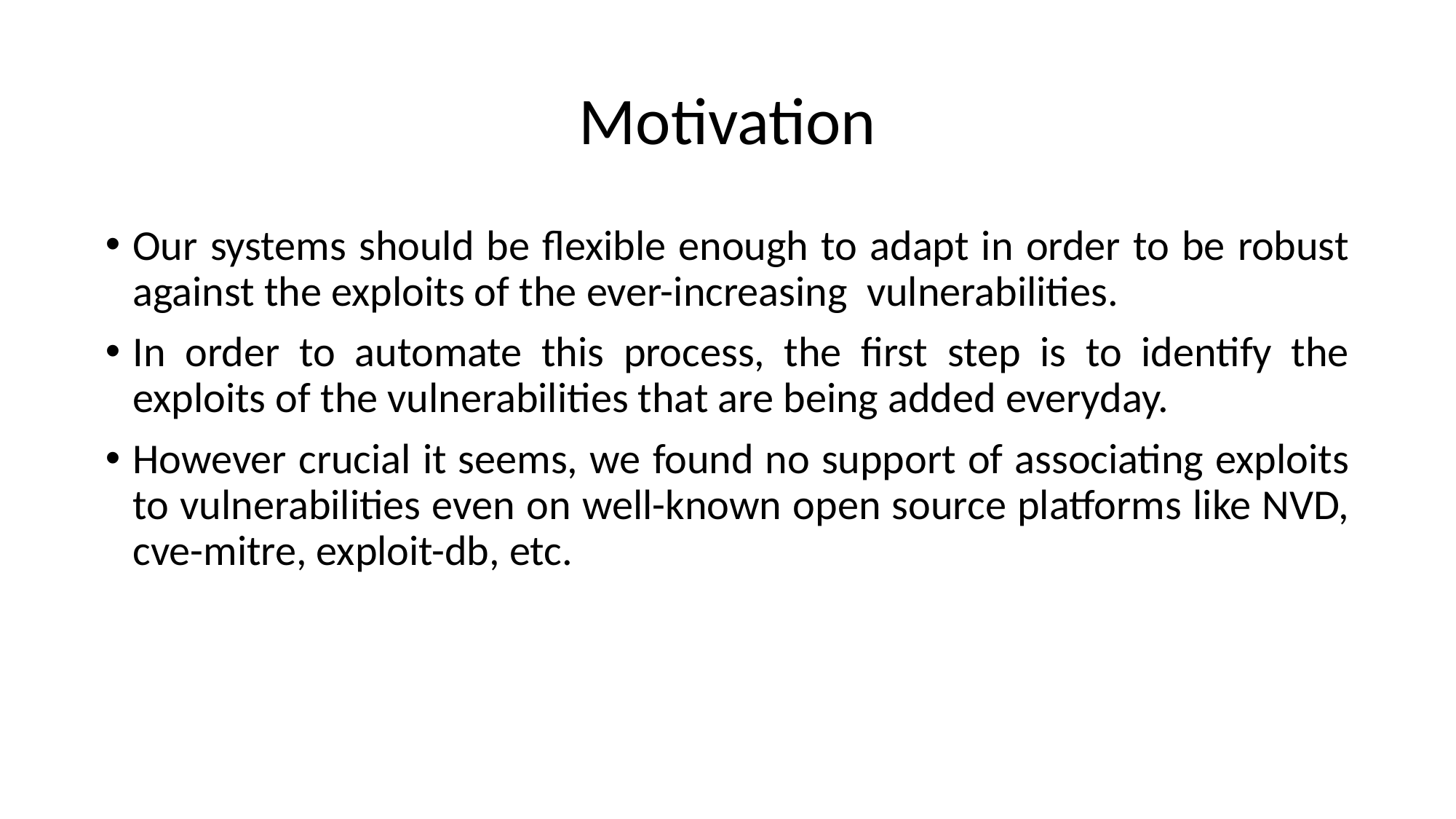

# Motivation
Our systems should be flexible enough to adapt in order to be robust against the exploits of the ever-increasing  vulnerabilities.
In order to automate this process, the first step is to identify the exploits of the vulnerabilities that are being added everyday.
However crucial it seems, we found no support of associating exploits to vulnerabilities even on well-known open source platforms like NVD, cve-mitre, exploit-db, etc.